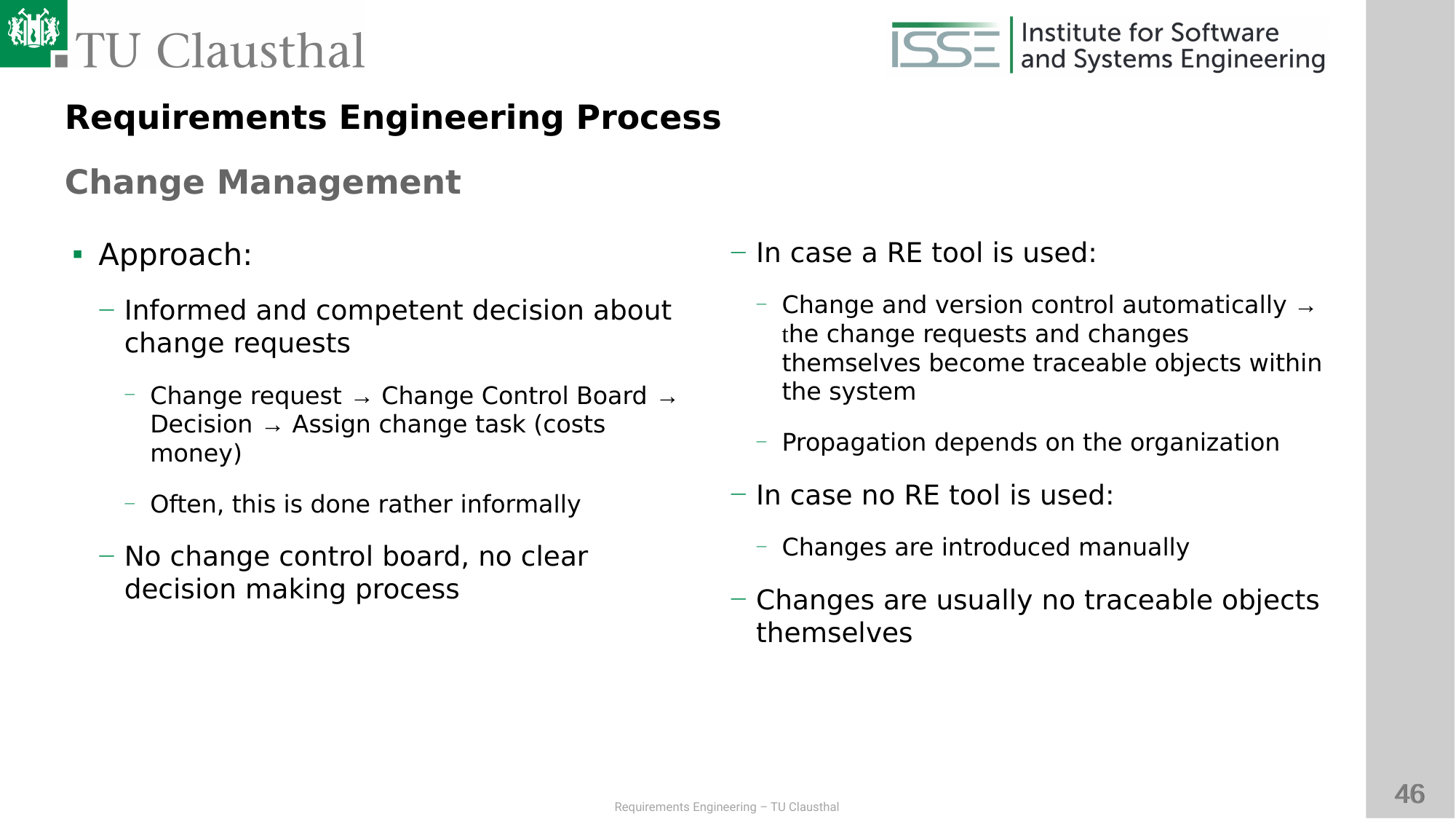

Requirements Engineering Process
Change Management

# Approach:
Informed and competent decision about change requests
Change request → Change Control Board → Decision → Assign change task (costs money)
Often, this is done rather informally
No change control board, no clear decision making process

In case a RE tool is used:
Change and version control automatically → the change requests and changes themselves become traceable objects within the system
Propagation depends on the organization
In case no RE tool is used:
Changes are introduced manually
Changes are usually no traceable objects themselves